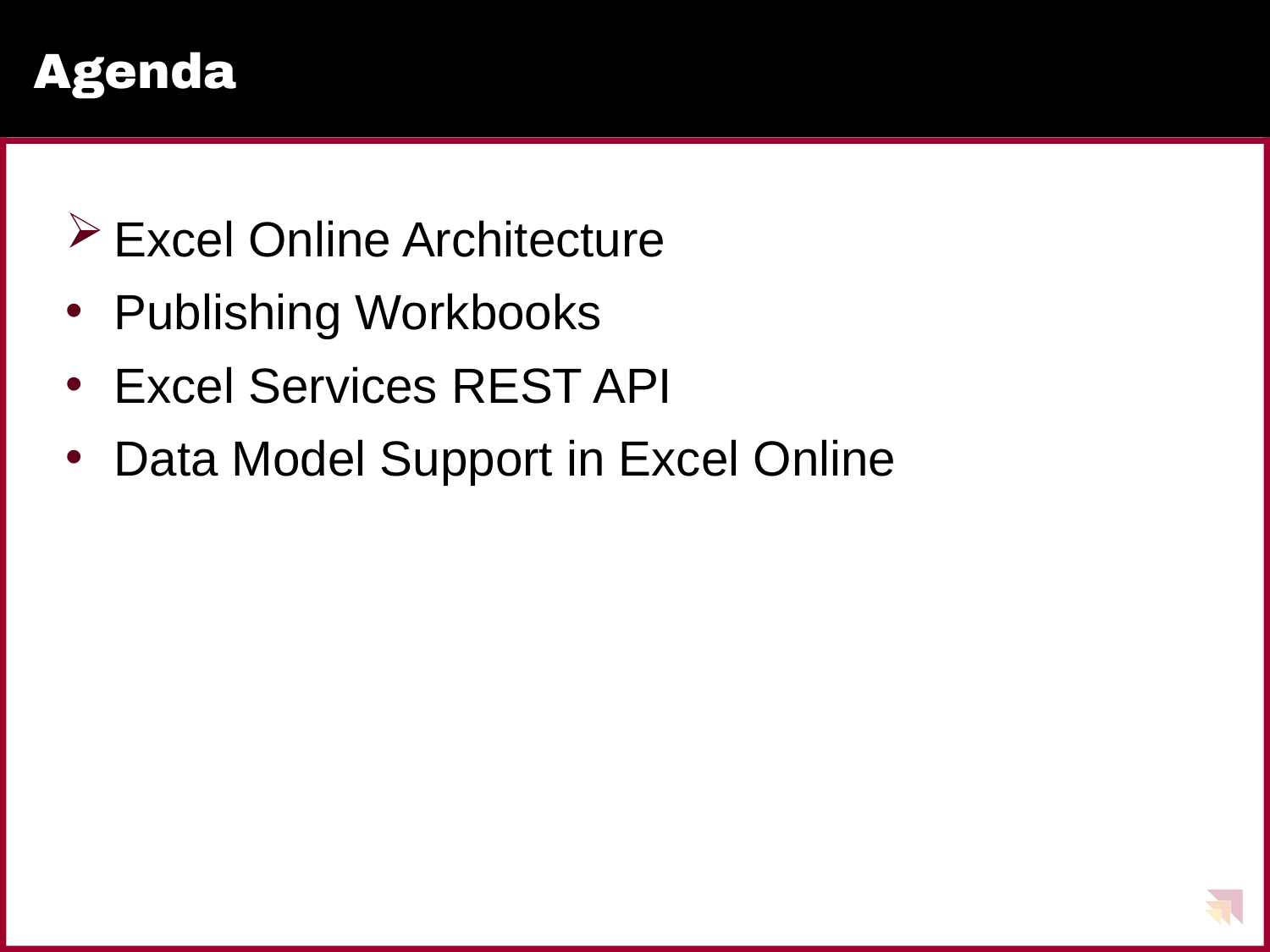

# Agenda
Excel Online Architecture
Publishing Workbooks
Excel Services REST API
Data Model Support in Excel Online